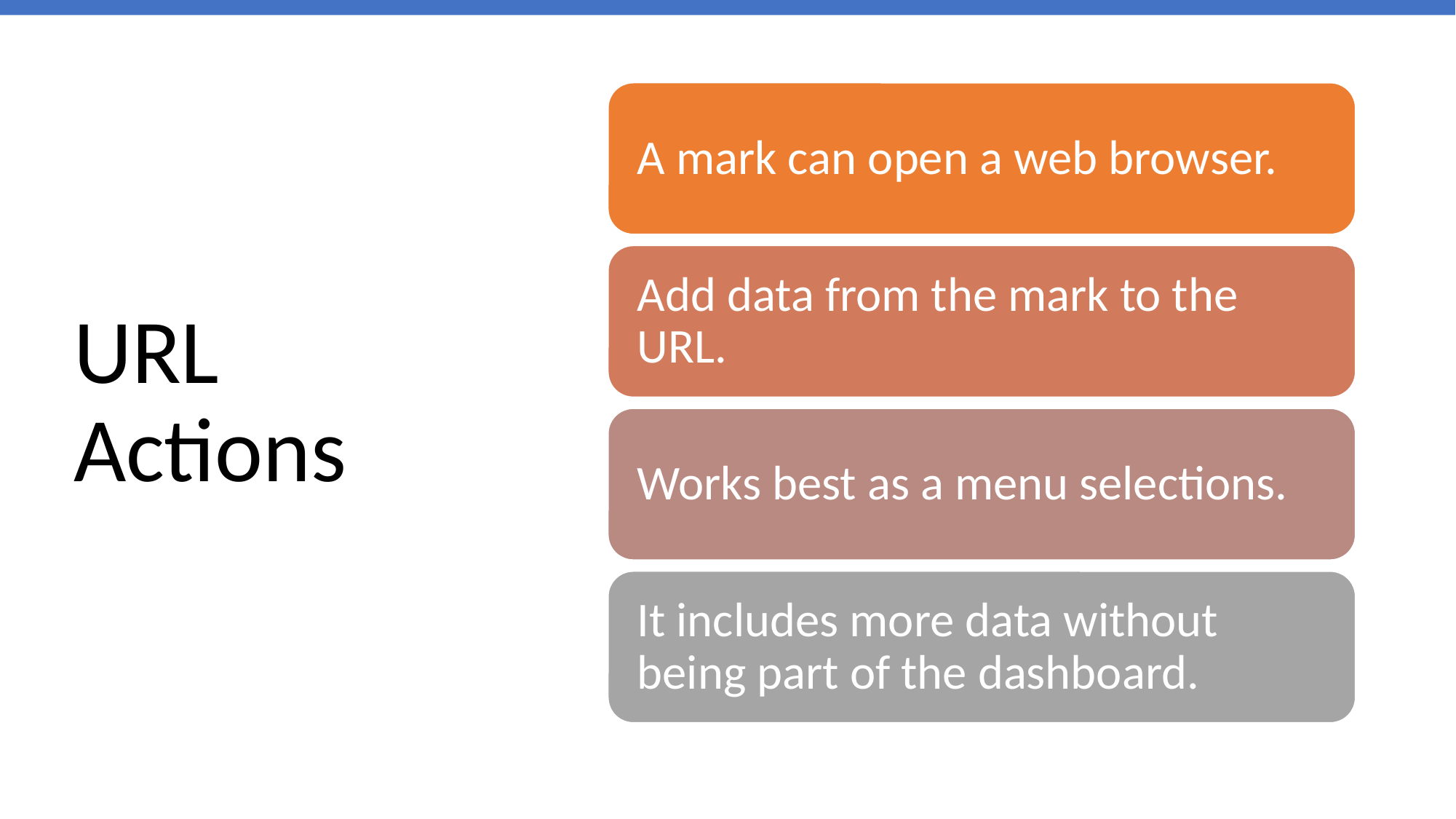

# URL Actions
A mark can open a web browser.
Add data from the mark to the URL.
Works best as a menu selections.
It includes more data without being part of the dashboard.